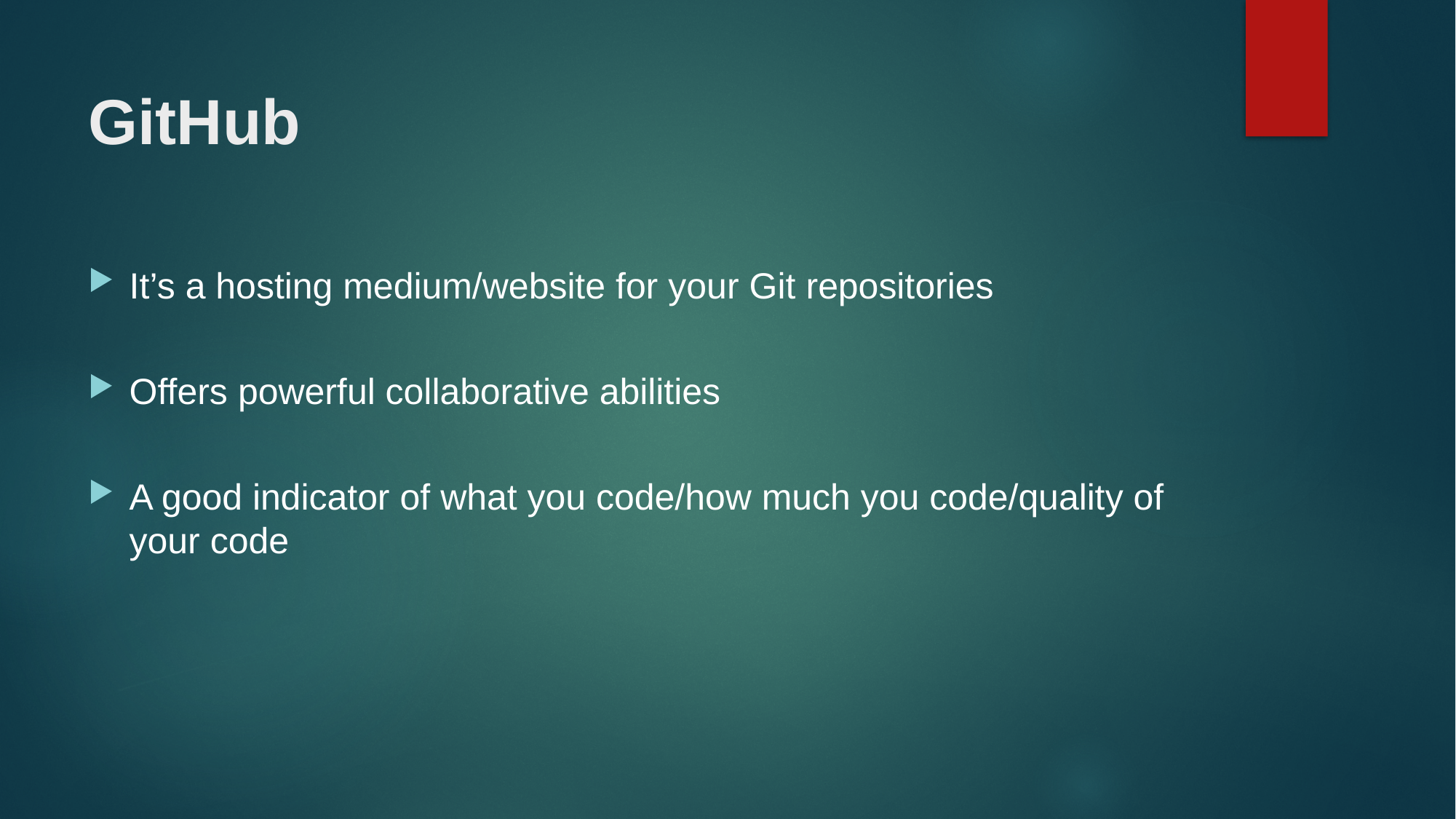

# GitHub
It’s a hosting medium/website for your Git repositories

Offers powerful collaborative abilities

A good indicator of what you code/how much you code/quality of your code